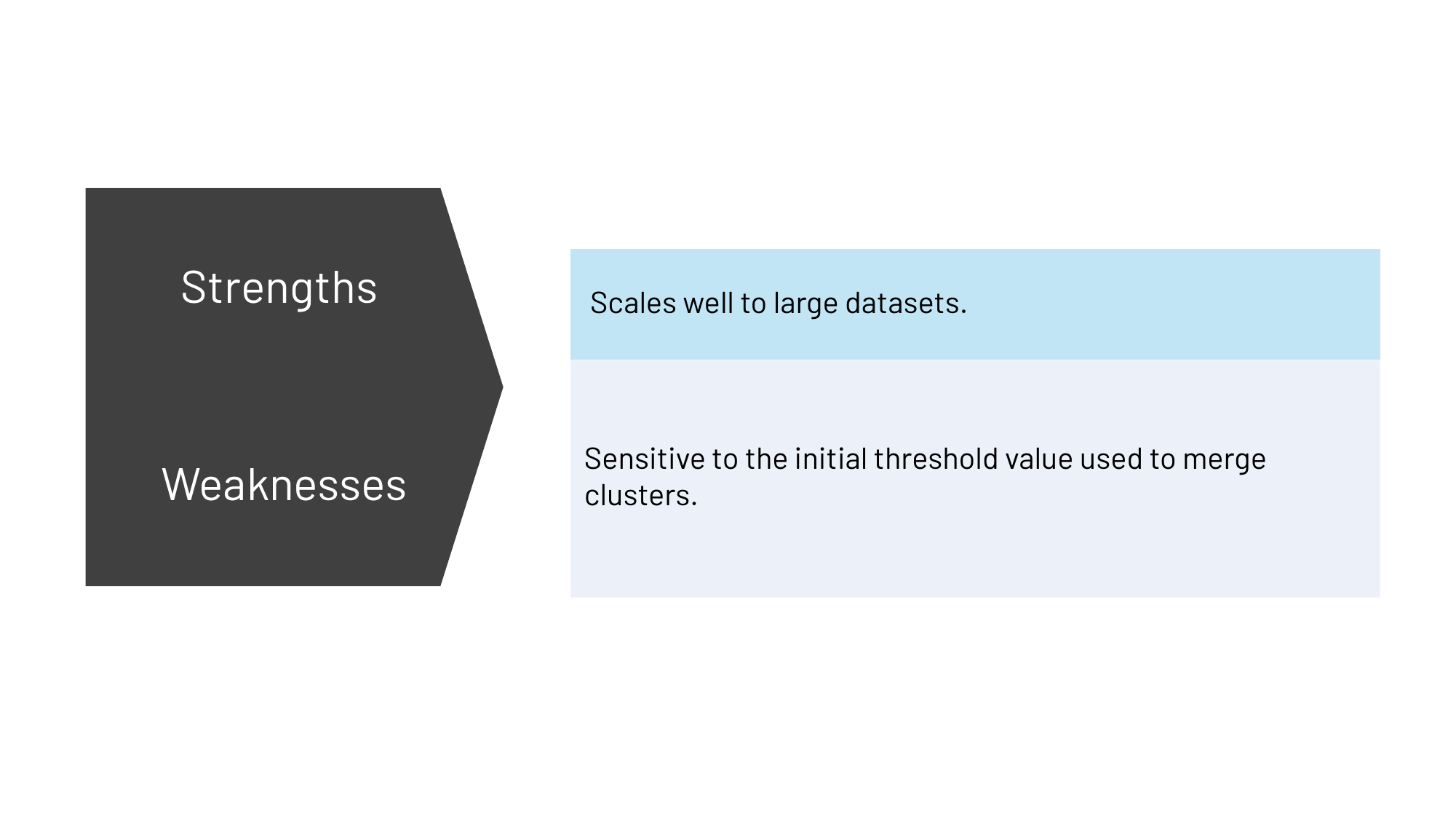

# Strengths                                                                                                     Weaknesses
| Scales well to large datasets. |
| --- |
| Sensitive to the initial threshold value used to merge clusters. |